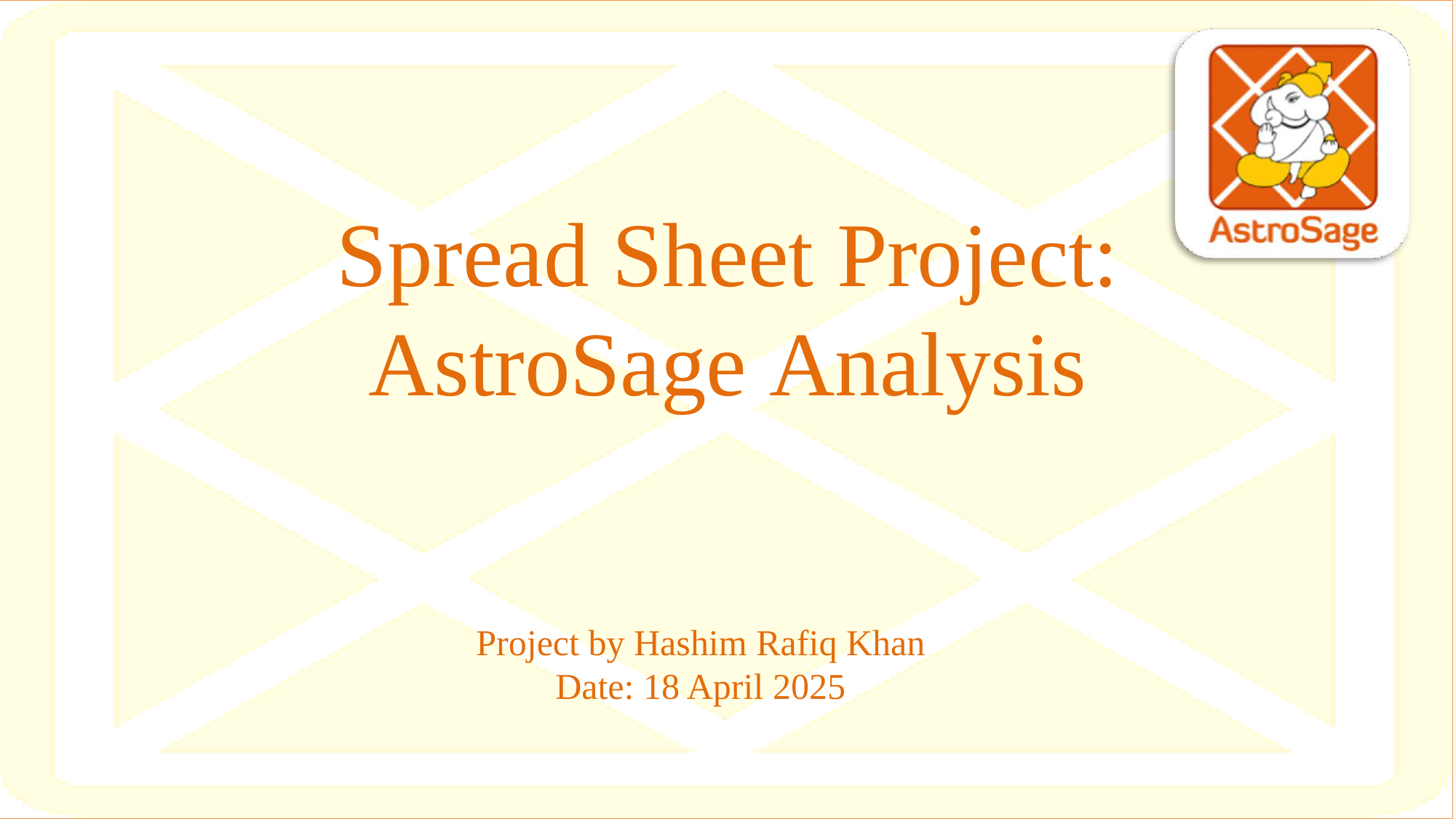

# Spread Sheet Project: AstroSage Analysis
Project by Hashim Rafiq Khan
Date: 18 April 2025